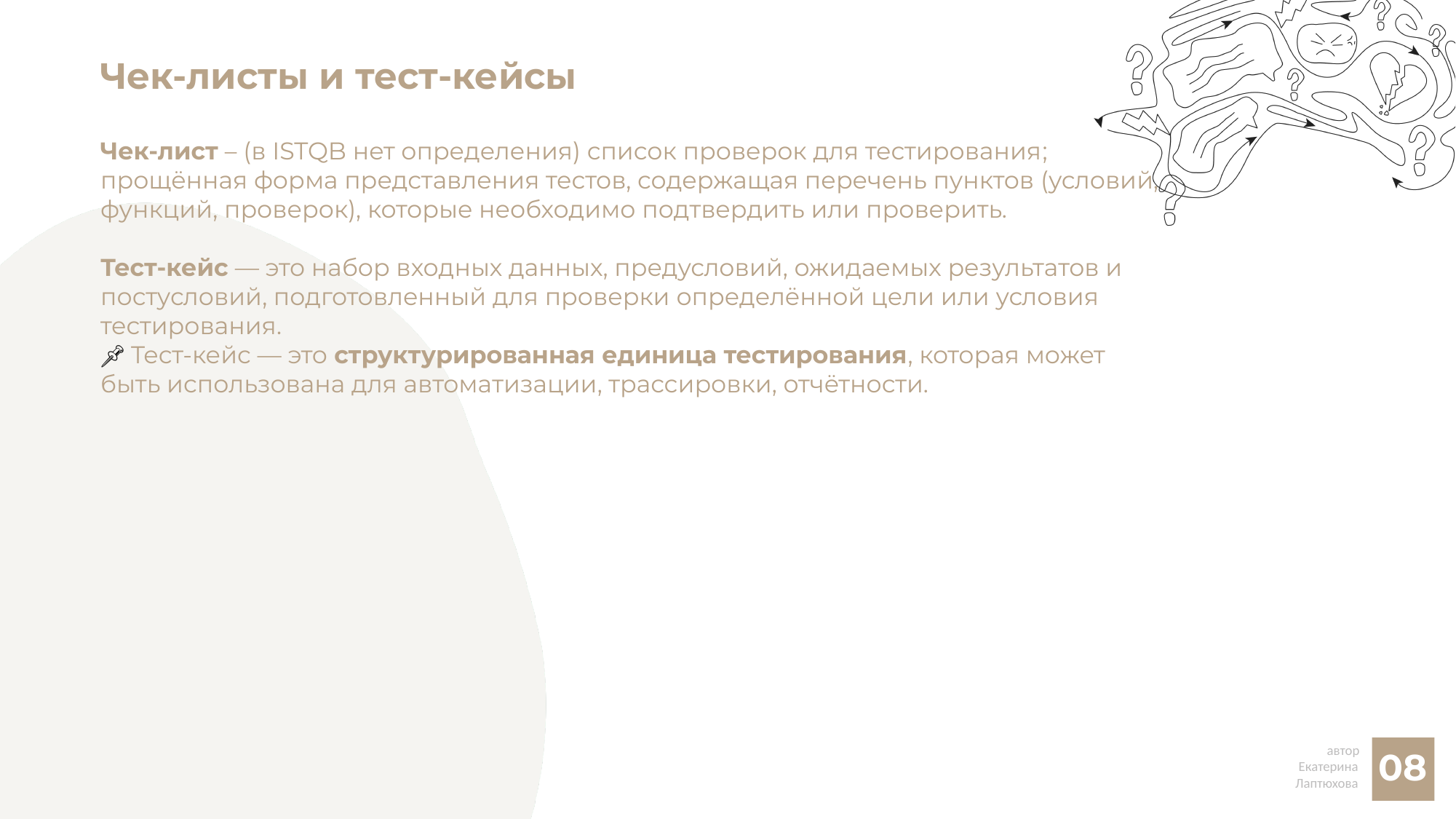

# Чек-листы и тест-кейсы
Чек-лист – (в ISTQB нет определения) список проверок для тестирования; прощённая форма представления тестов, содержащая перечень пунктов (условий, функций, проверок), которые необходимо подтвердить или проверить.

Тест-кейс — это набор входных данных, предусловий, ожидаемых результатов и постусловий, подготовленный для проверки определённой цели или условия тестирования.
📌 Тест-кейс — это структурированная единица тестирования, которая может быть использована для автоматизации, трассировки, отчётности.
08